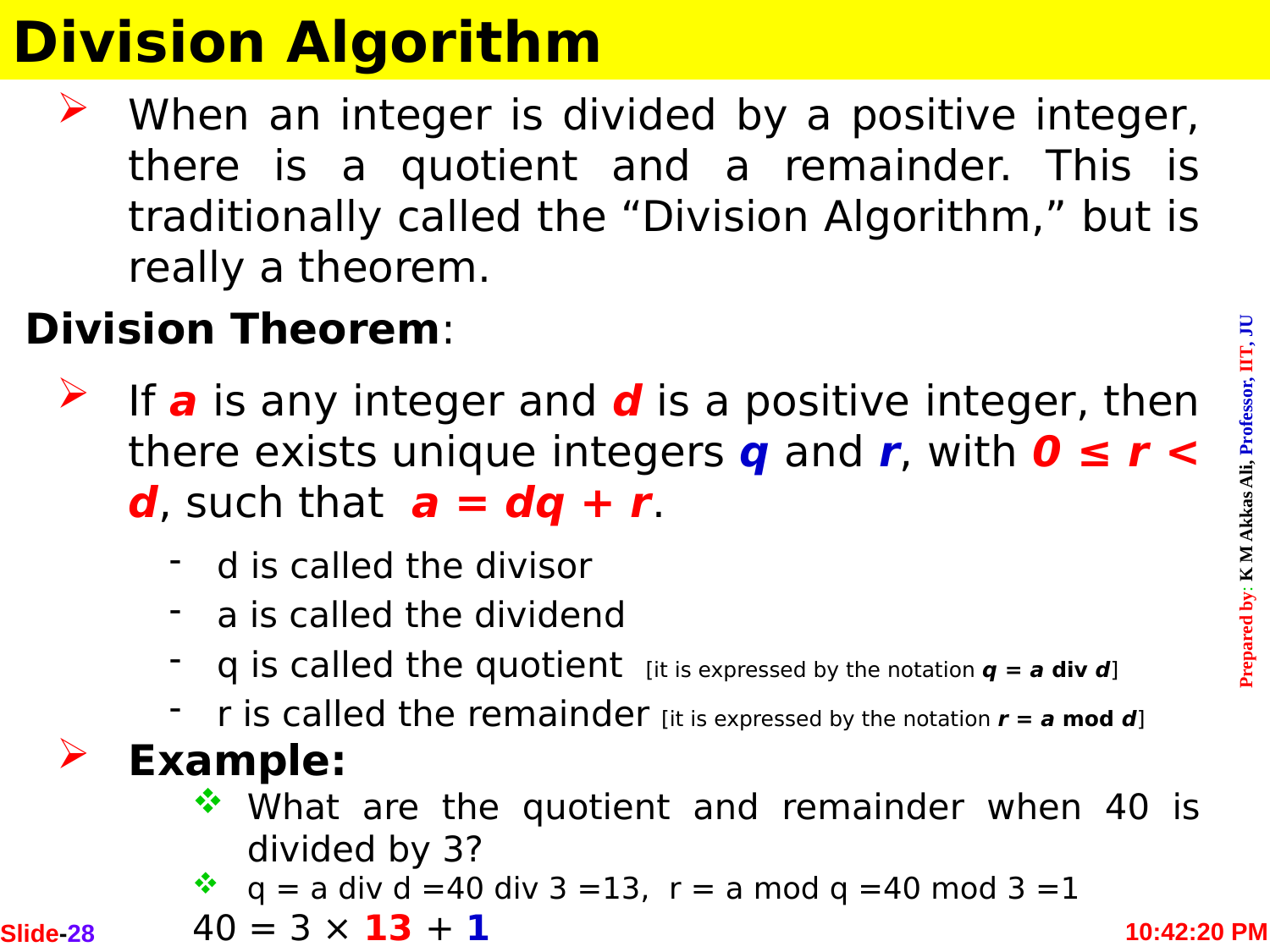

Division Algorithm
When an integer is divided by a positive integer, there is a quotient and a remainder. This is traditionally called the “Division Algorithm,” but is really a theorem.
Division Theorem:
If a is any integer and d is a positive integer, then there exists unique integers q and r, with 0 ≤ r < d, such that  a = dq + r.
d is called the divisor
a is called the dividend
q is called the quotient  [it is expressed by the notation q = a div d]
r is called the remainder [it is expressed by the notation r = a mod d]
Example:
What are the quotient and remainder when 40 is divided by 3?
q = a div d =40 div 3 =13,  r = a mod q =40 mod 3 =1
40 = 3 × 13 + 1
Slide-28